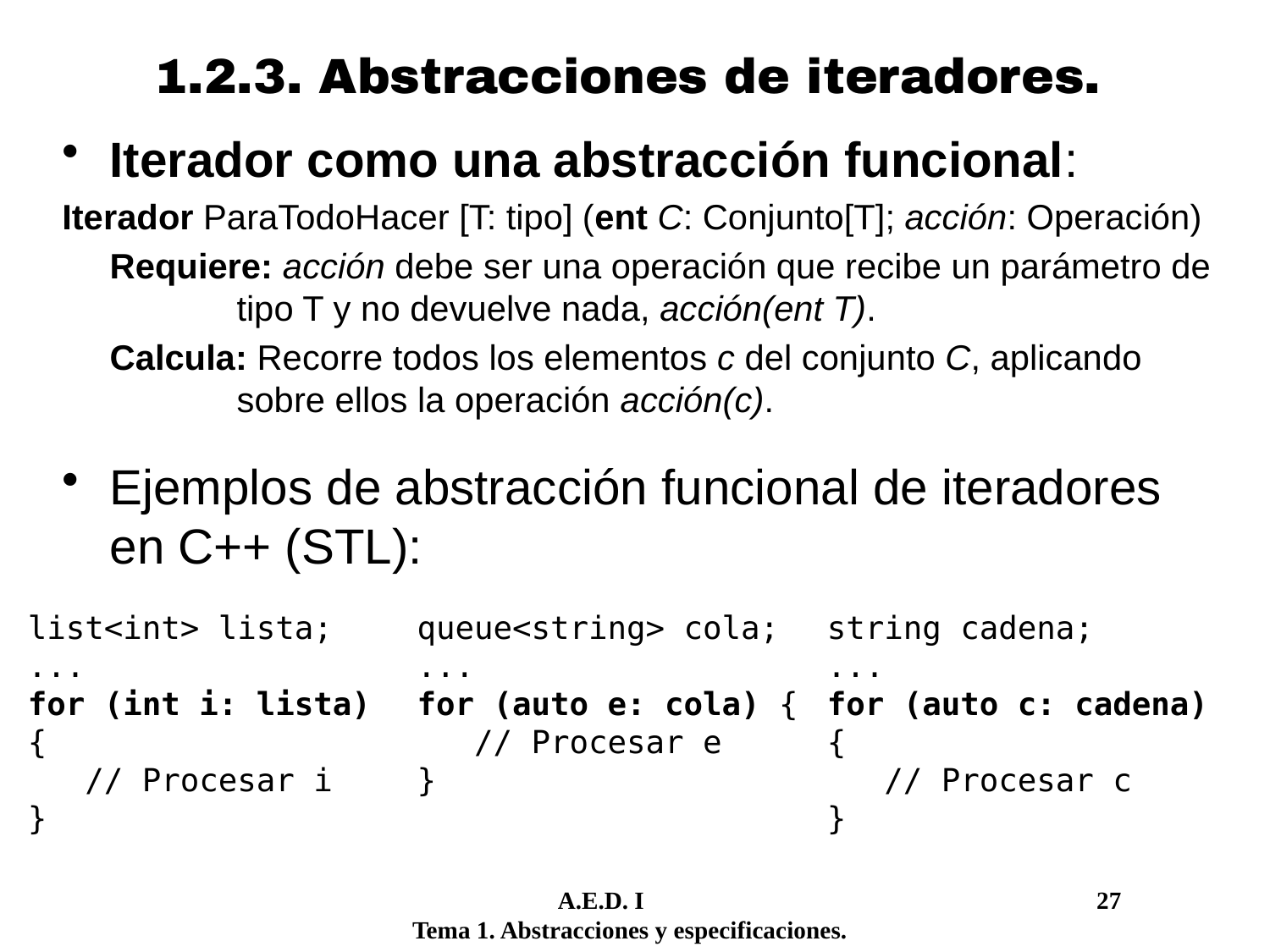

# 1.2.3. Abstracciones de iteradores.
Iterador como una abstracción funcional:
Iterador ParaTodoHacer [T: tipo] (ent C: Conjunto[T]; acción: Operación)
  	Requiere: acción debe ser una operación que recibe un parámetro de 	tipo T y no devuelve nada, acción(ent T).
  	Calcula: Recorre todos los elementos c del conjunto C, aplicando 	sobre ellos la operación acción(c).

Ejemplos de abstracción funcional de iteradores en C++ (STL):
list<int> lista;
...
for (int i: lista)
{
   // Procesar i
}
queue<string> cola;
...
for (auto e: cola) {
   // Procesar e
}
string cadena;
...
for (auto c: cadena)
{
   // Procesar c
}
	   A.E.D. I				        27
Tema 1. Abstracciones y especificaciones.